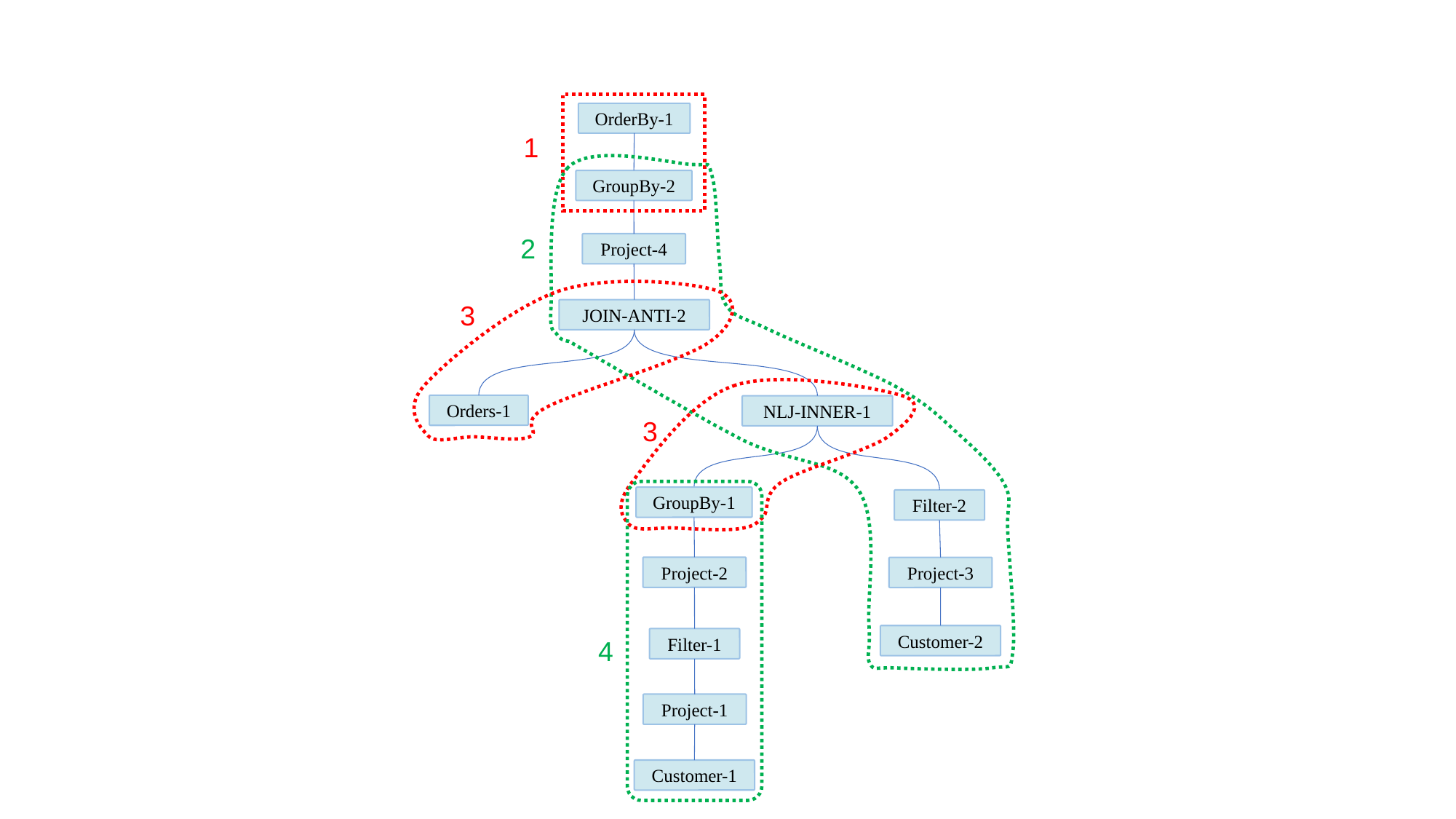

OrderBy-1
1

GroupBy-2
2
Project-4

3
JOIN-ANTI-2

Orders-1
NLJ-INNER-1
3

GroupBy-1
Filter-2
Project-2
Project-3
Customer-2
Filter-1
4
Project-1
Customer-1